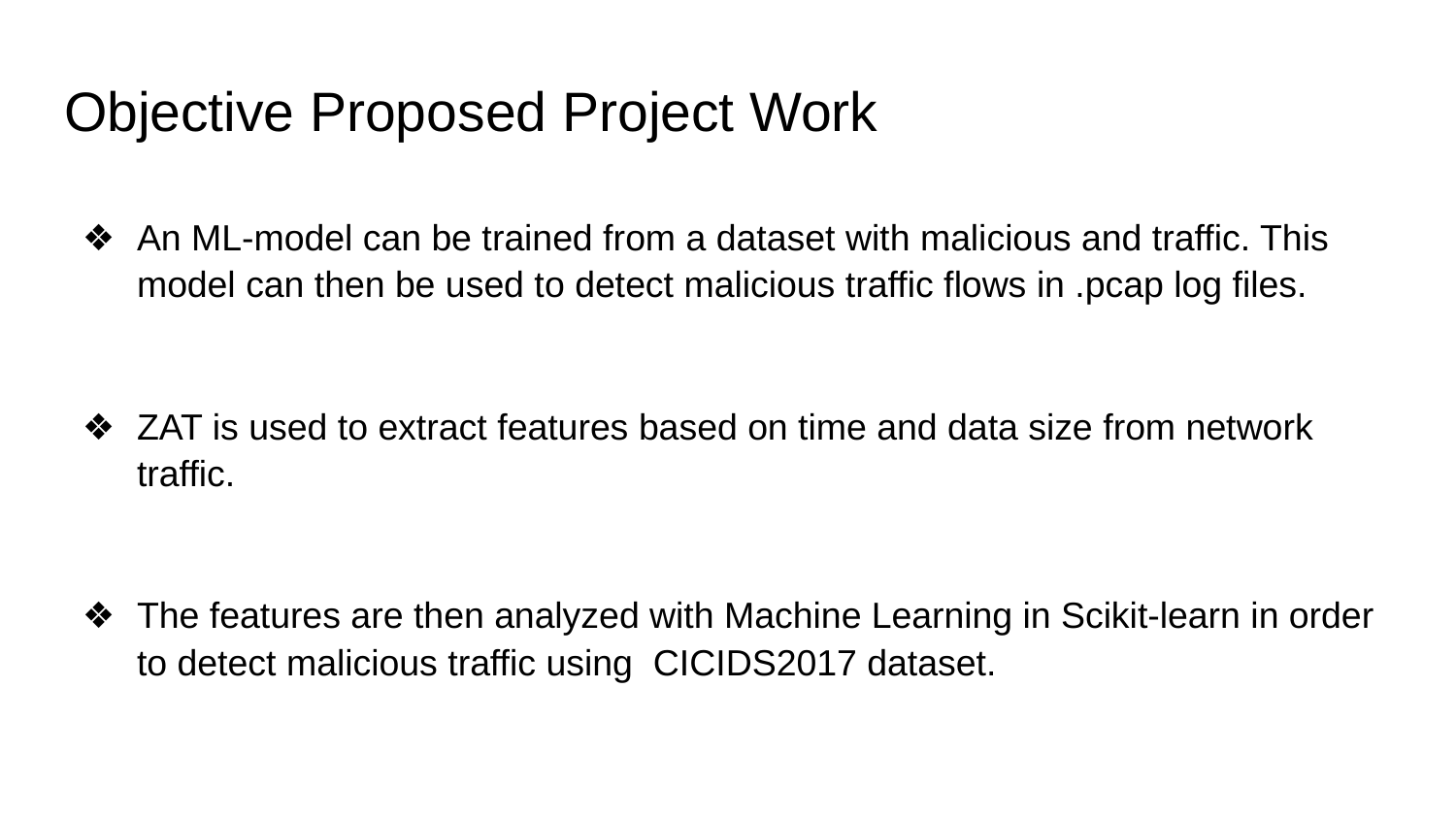

# Objective Proposed Project Work
An ML-model can be trained from a dataset with malicious and traffic. This model can then be used to detect malicious traffic flows in .pcap log files.

ZAT is used to extract features based on time and data size from network traffic.

The features are then analyzed with Machine Learning in Scikit-learn in order to detect malicious traffic using  CICIDS2017 dataset.